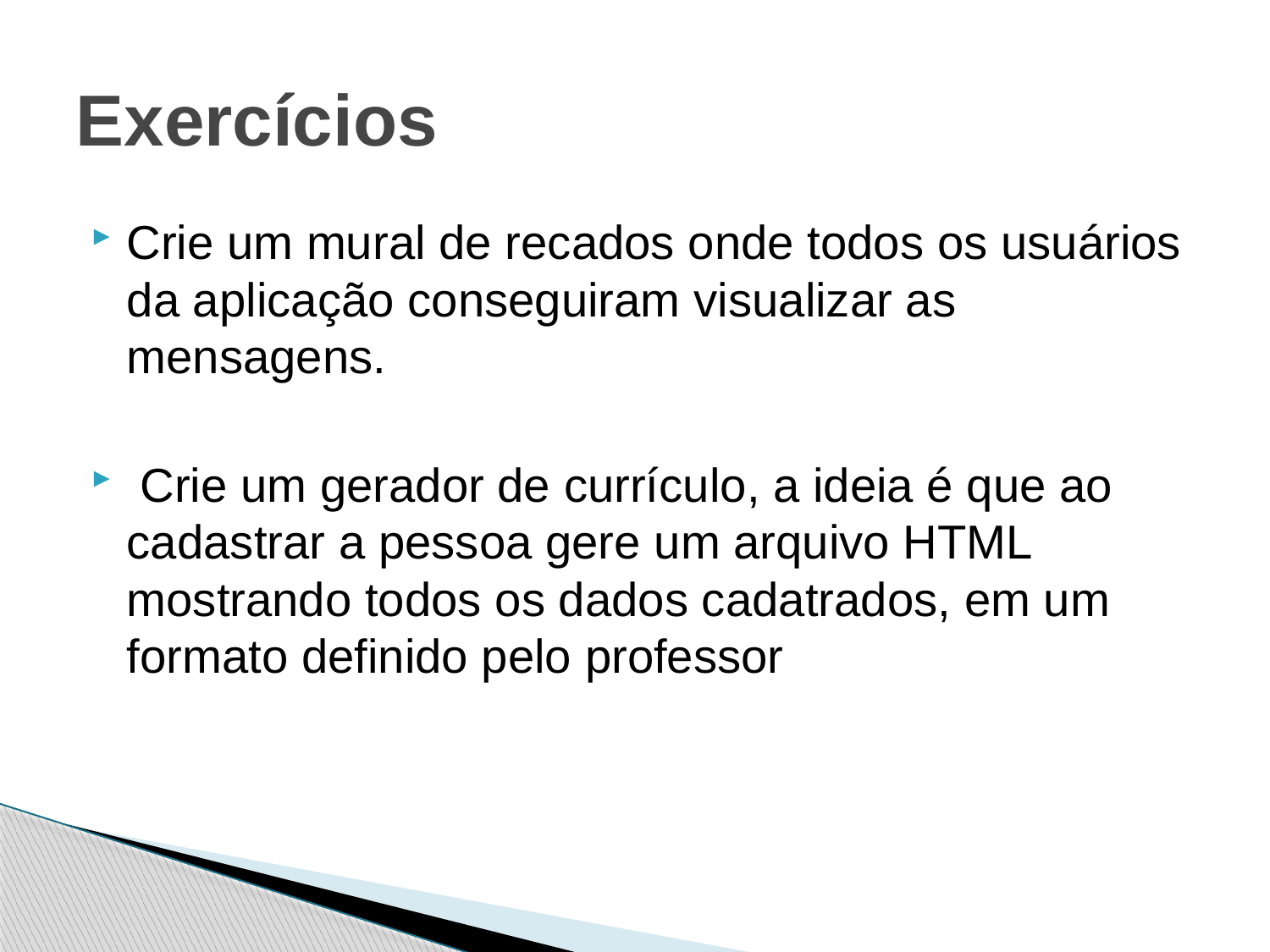

# Exercícios
Crie um mural de recados onde todos os usuários da aplicação conseguiram visualizar as mensagens.

 Crie um gerador de currículo, a ideia é que ao cadastrar a pessoa gere um arquivo HTML mostrando todos os dados cadatrados, em um formato definido pelo professor